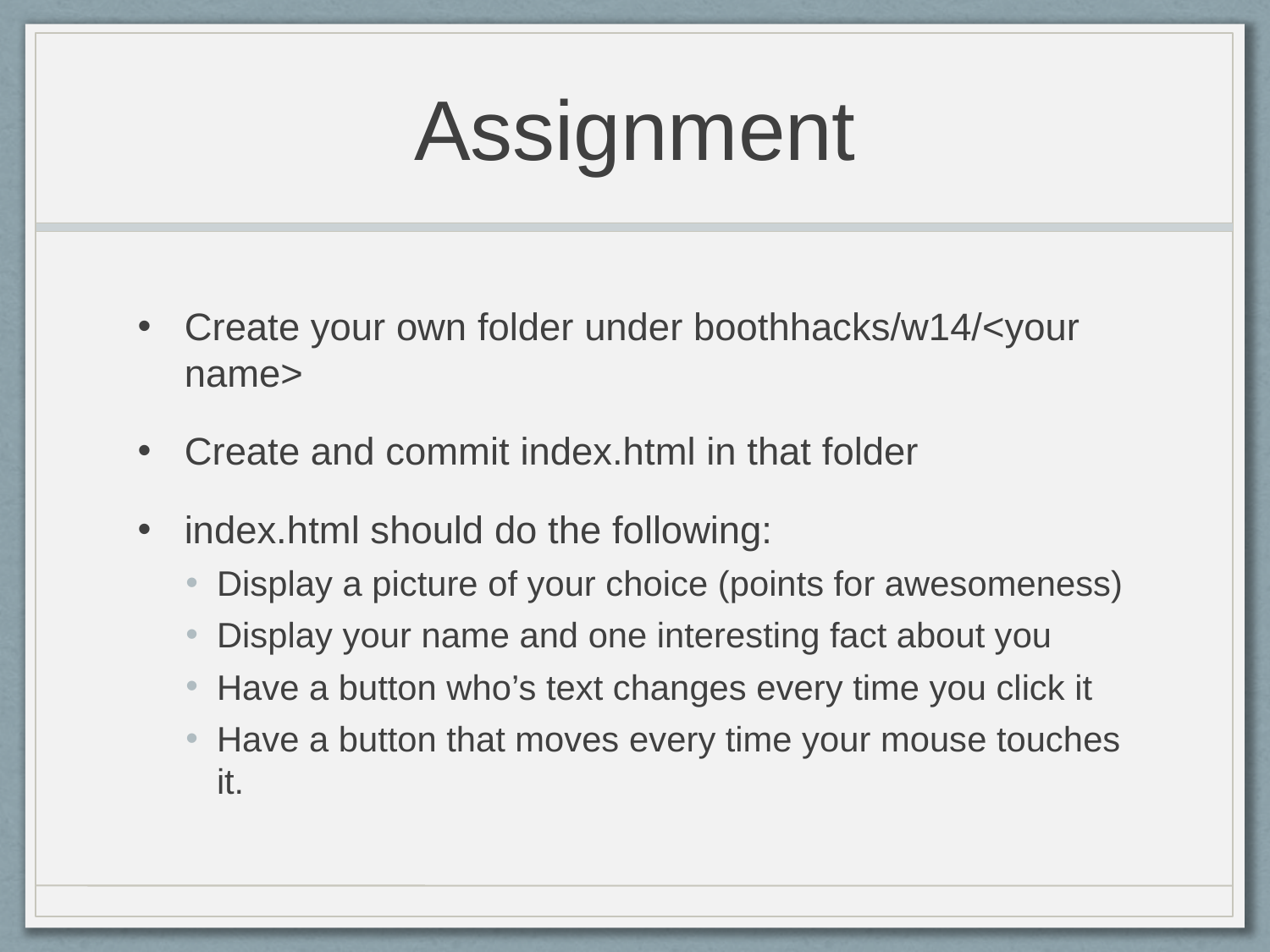

# Assignment
Create your own folder under boothhacks/w14/<your name>
Create and commit index.html in that folder
index.html should do the following:
Display a picture of your choice (points for awesomeness)
Display your name and one interesting fact about you
Have a button who’s text changes every time you click it
Have a button that moves every time your mouse touches it.